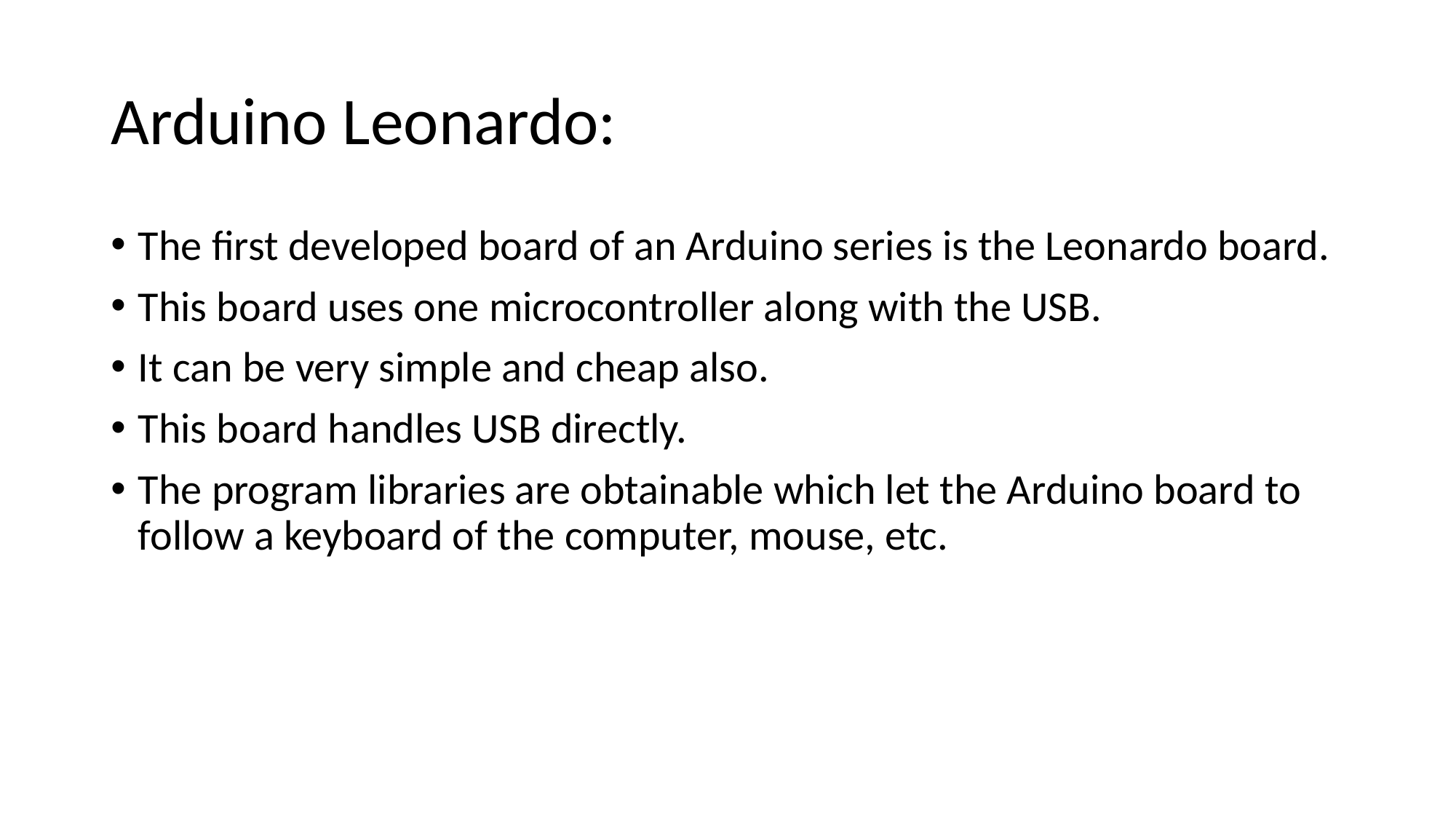

# Arduino Leonardo:
The first developed board of an Arduino series is the Leonardo board.
This board uses one microcontroller along with the USB.
It can be very simple and cheap also.
This board handles USB directly.
The program libraries are obtainable which let the Arduino board to follow a keyboard of the computer, mouse, etc.